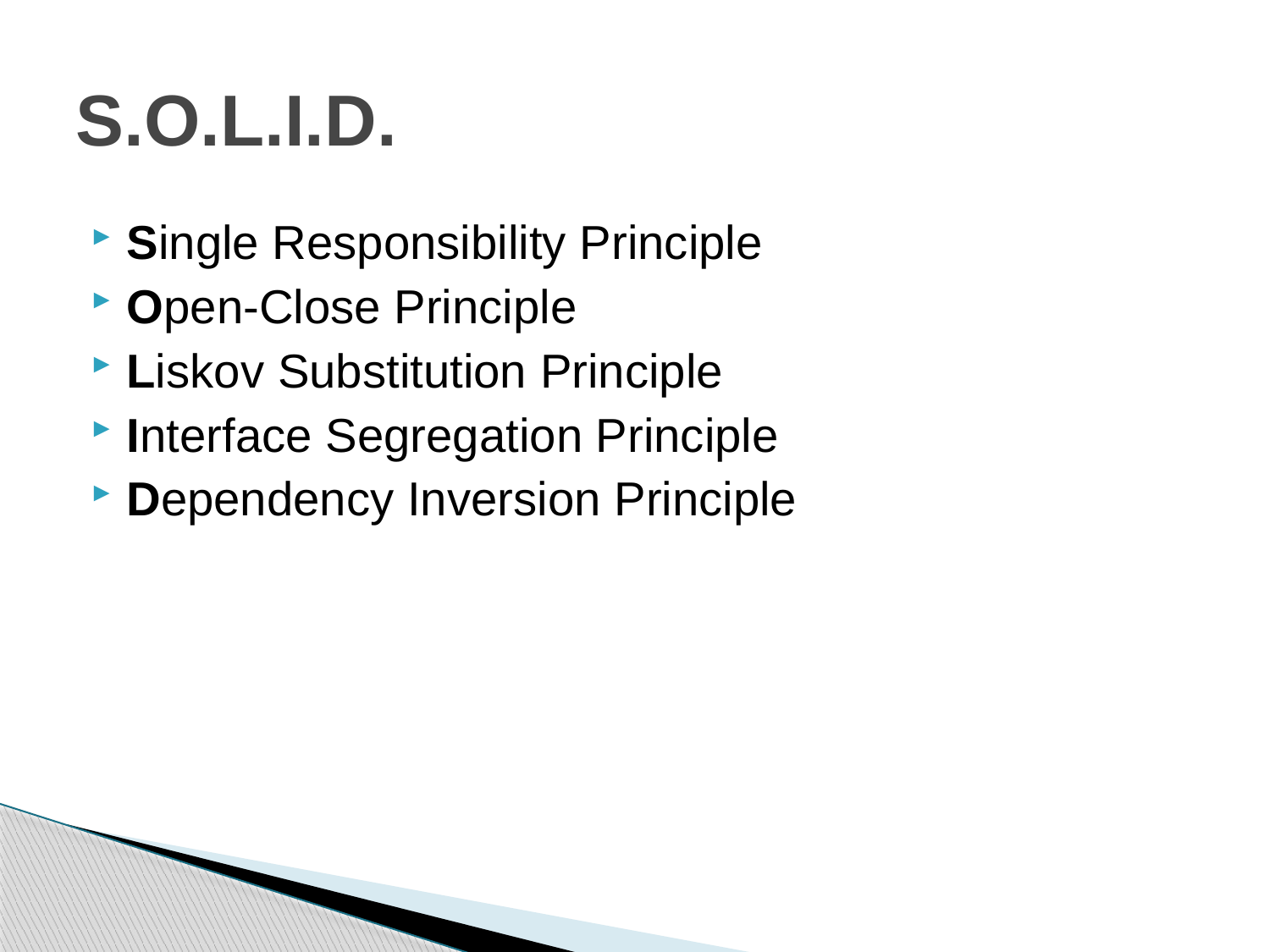

# S.O.L.I.D.
Single Responsibility Principle
Open-Close Principle
Liskov Substitution Principle
Interface Segregation Principle
Dependency Inversion Principle